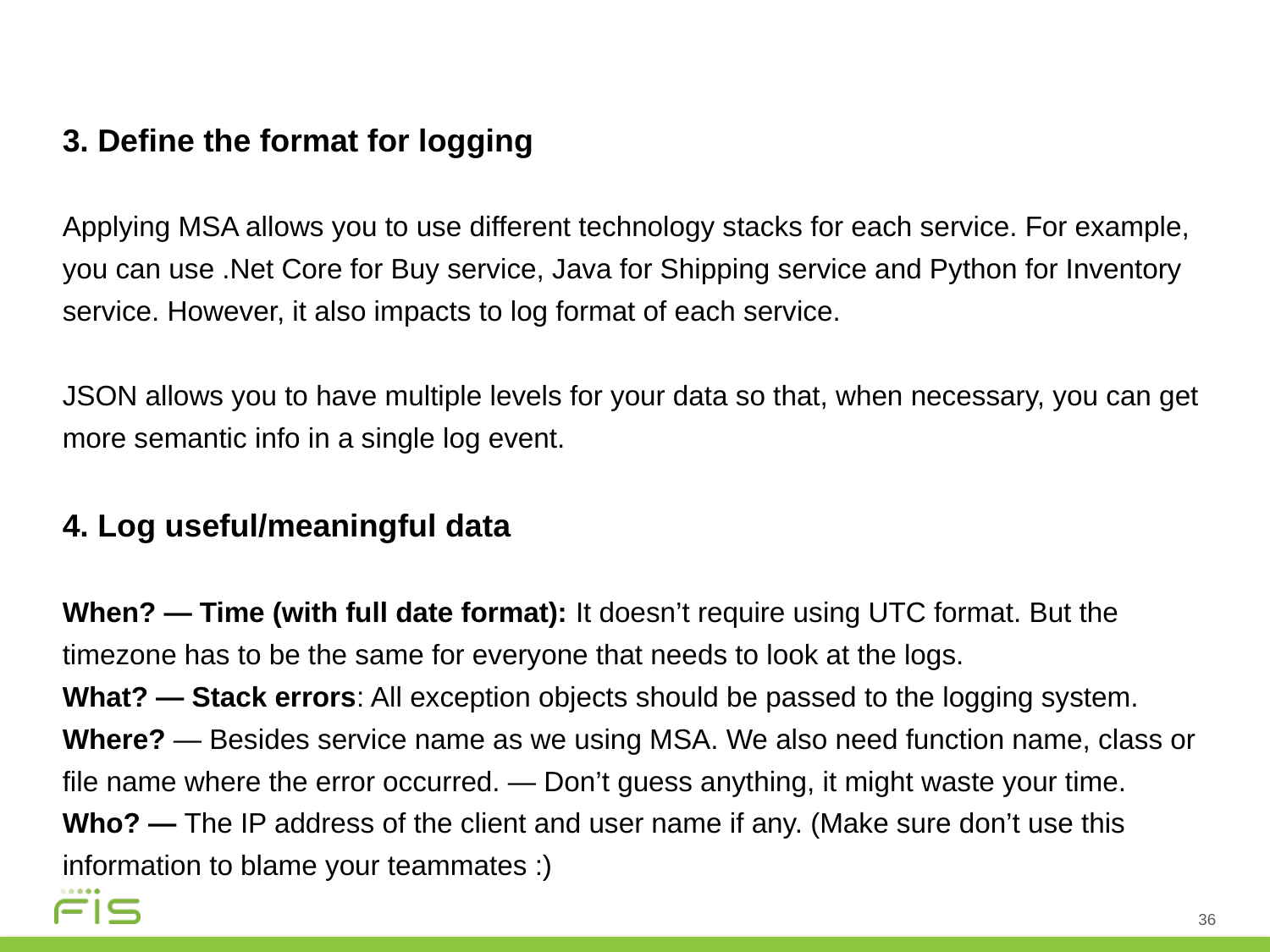

3. Define the format for logging

Applying MSA allows you to use different technology stacks for each service. For example, you can use .Net Core for Buy service, Java for Shipping service and Python for Inventory service. However, it also impacts to log format of each service.

JSON allows you to have multiple levels for your data so that, when necessary, you can get more semantic info in a single log event.

4. Log useful/meaningful data

When? — Time (with full date format): It doesn’t require using UTC format. But the timezone has to be the same for everyone that needs to look at the logs.
What? — Stack errors: All exception objects should be passed to the logging system.
Where? — Besides service name as we using MSA. We also need function name, class or file name where the error occurred. — Don’t guess anything, it might waste your time.
Who? — The IP address of the client and user name if any. (Make sure don’t use this information to blame your teammates :)

36